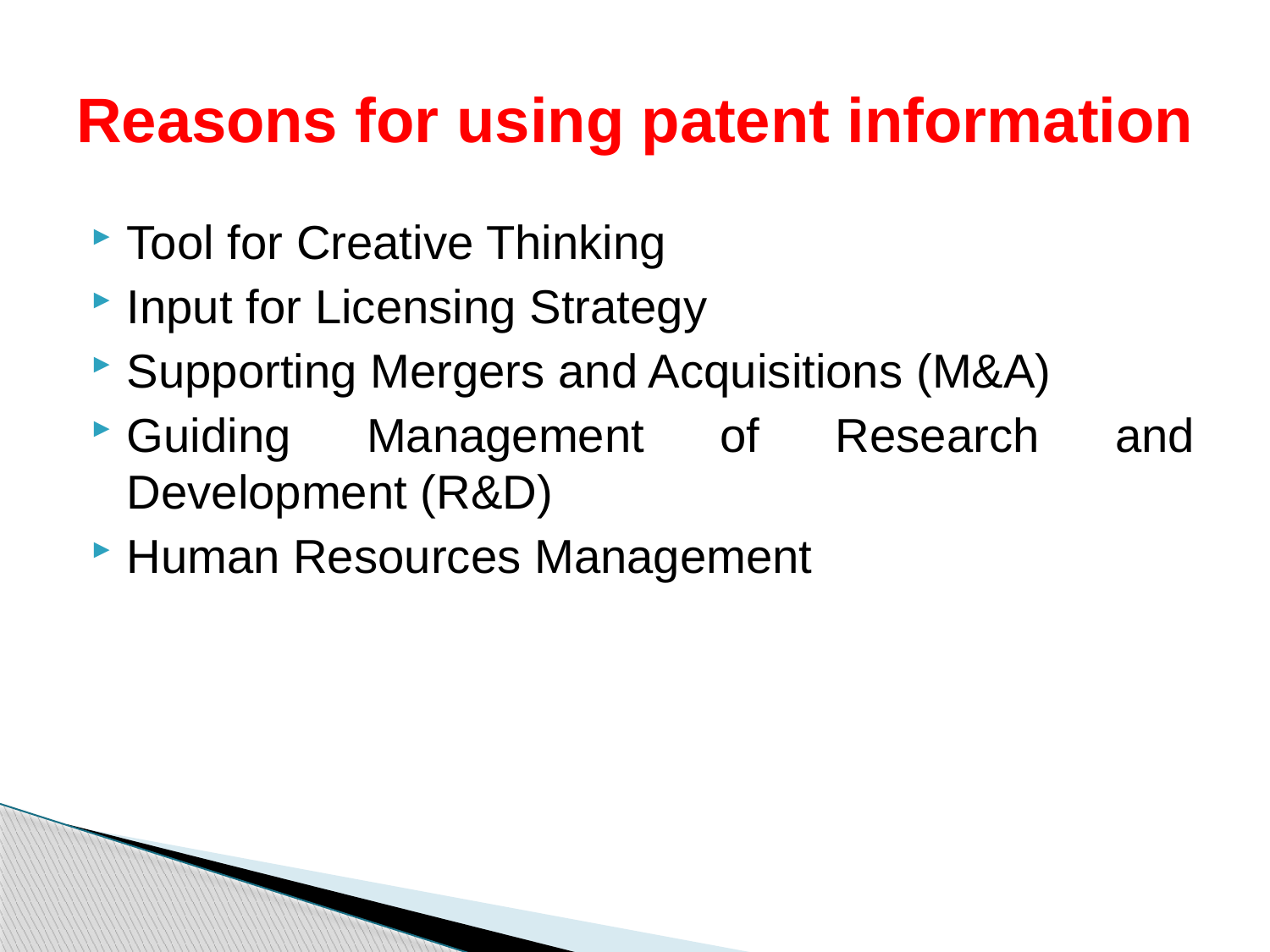

# Reasons for using patent information
Tool for Creative Thinking
Input for Licensing Strategy
Supporting Mergers and Acquisitions (M&A)
Guiding Management of Research and Development (R&D)
Human Resources Management